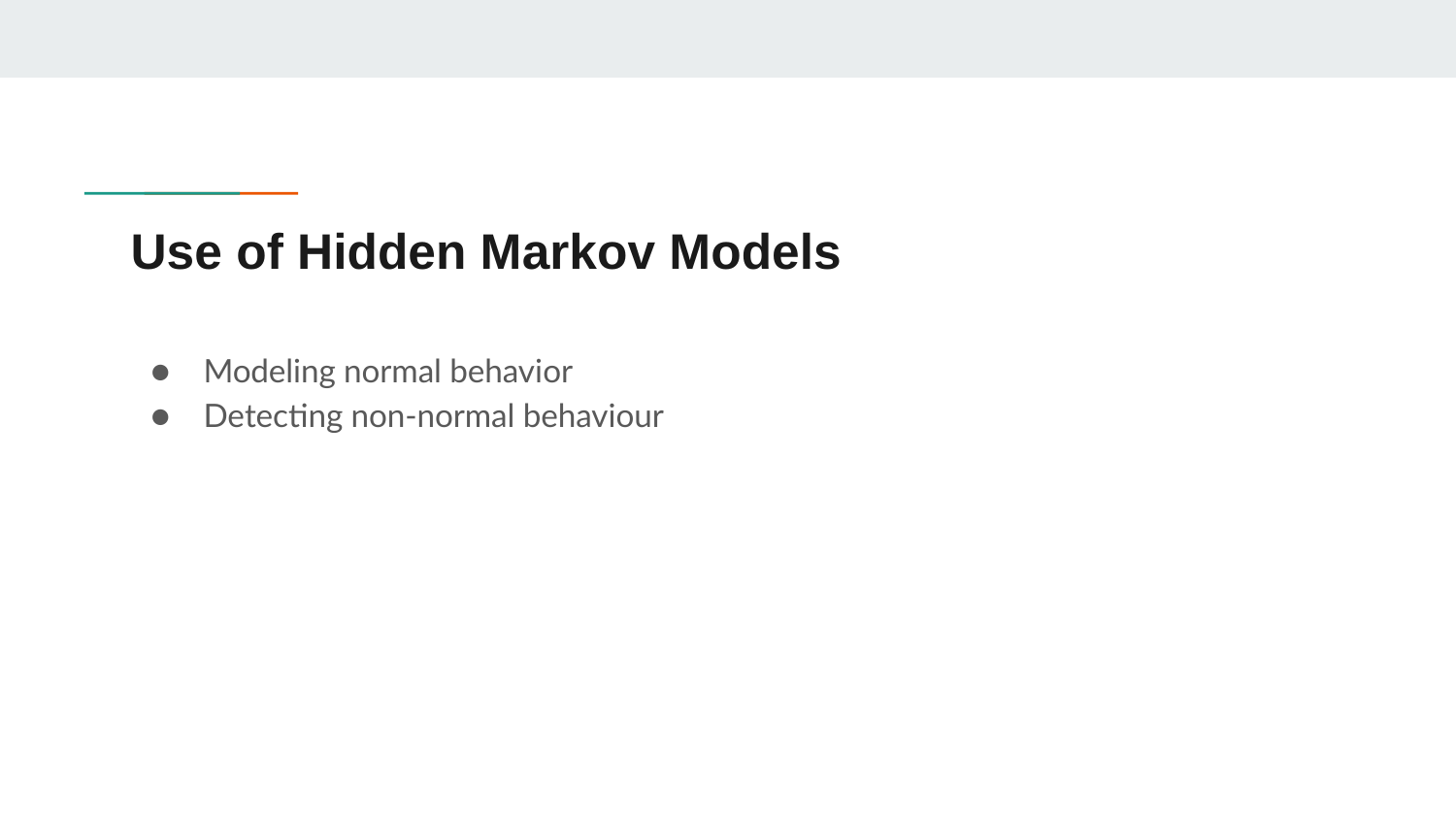

# Use of Hidden Markov Models
Modeling normal behavior
Detecting non-normal behaviour